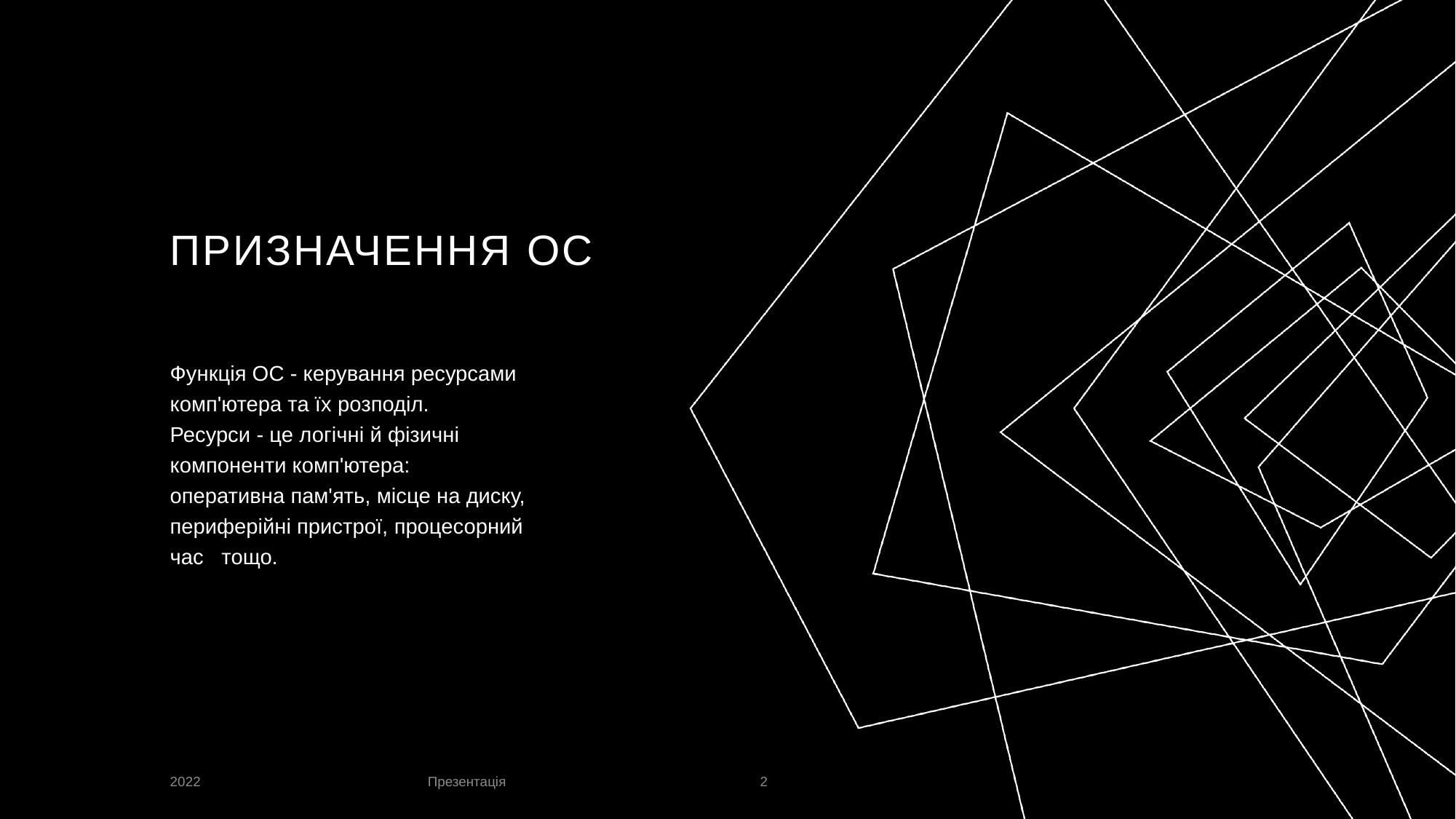

# Призначення ОС
Функція ОС - керування ресурсами комп'ютера та їх розподіл.    Ресурси - це логічні й фізичні компоненти комп'ютера: оперативна пам'ять, місце на диску, периферійні пристрої, процесорний час   тощо.
Презентація
2022
2